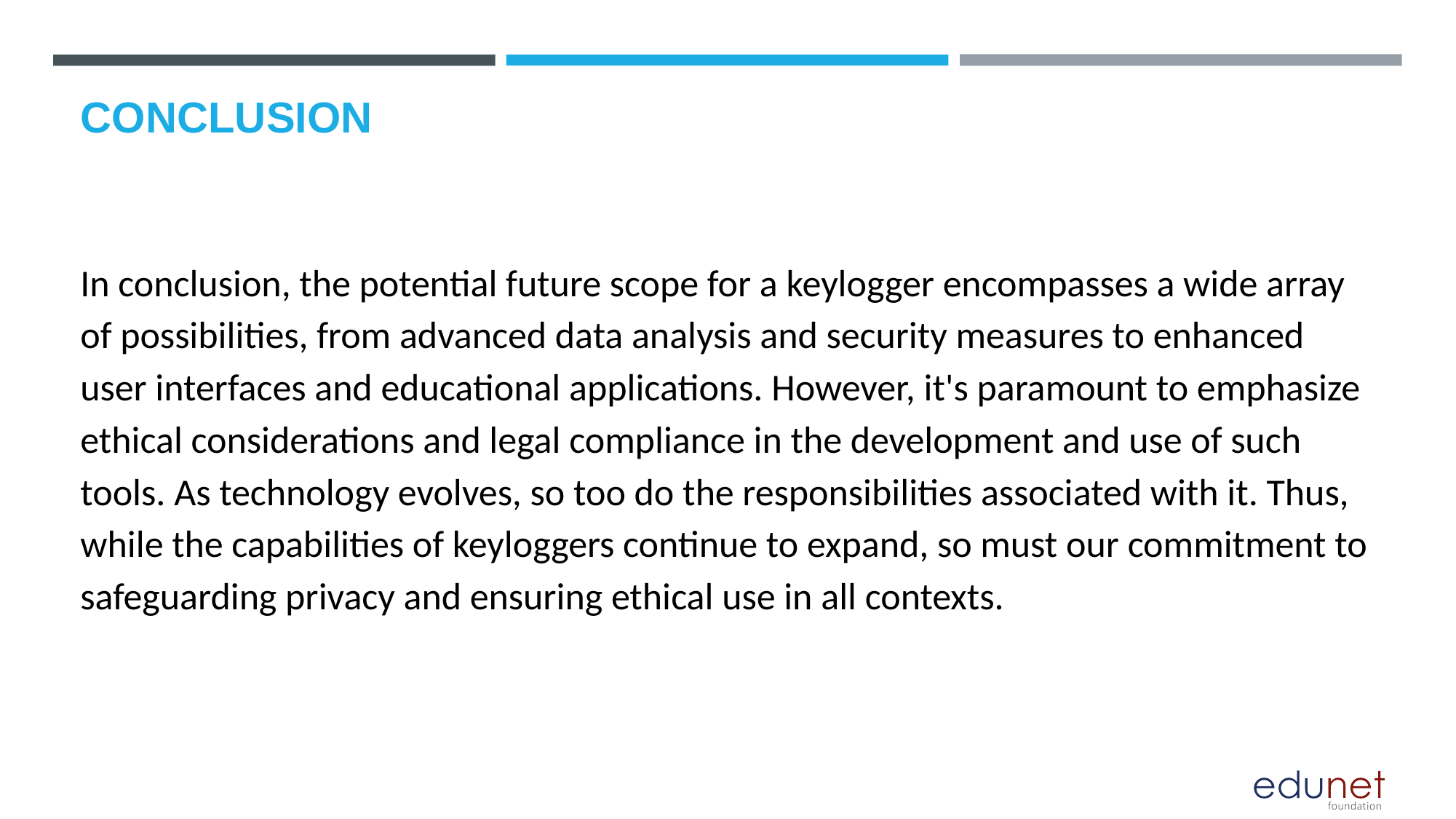

# CONCLUSION
In conclusion, the potential future scope for a keylogger encompasses a wide array of possibilities, from advanced data analysis and security measures to enhanced user interfaces and educational applications. However, it's paramount to emphasize ethical considerations and legal compliance in the development and use of such tools. As technology evolves, so too do the responsibilities associated with it. Thus, while the capabilities of keyloggers continue to expand, so must our commitment to safeguarding privacy and ensuring ethical use in all contexts.